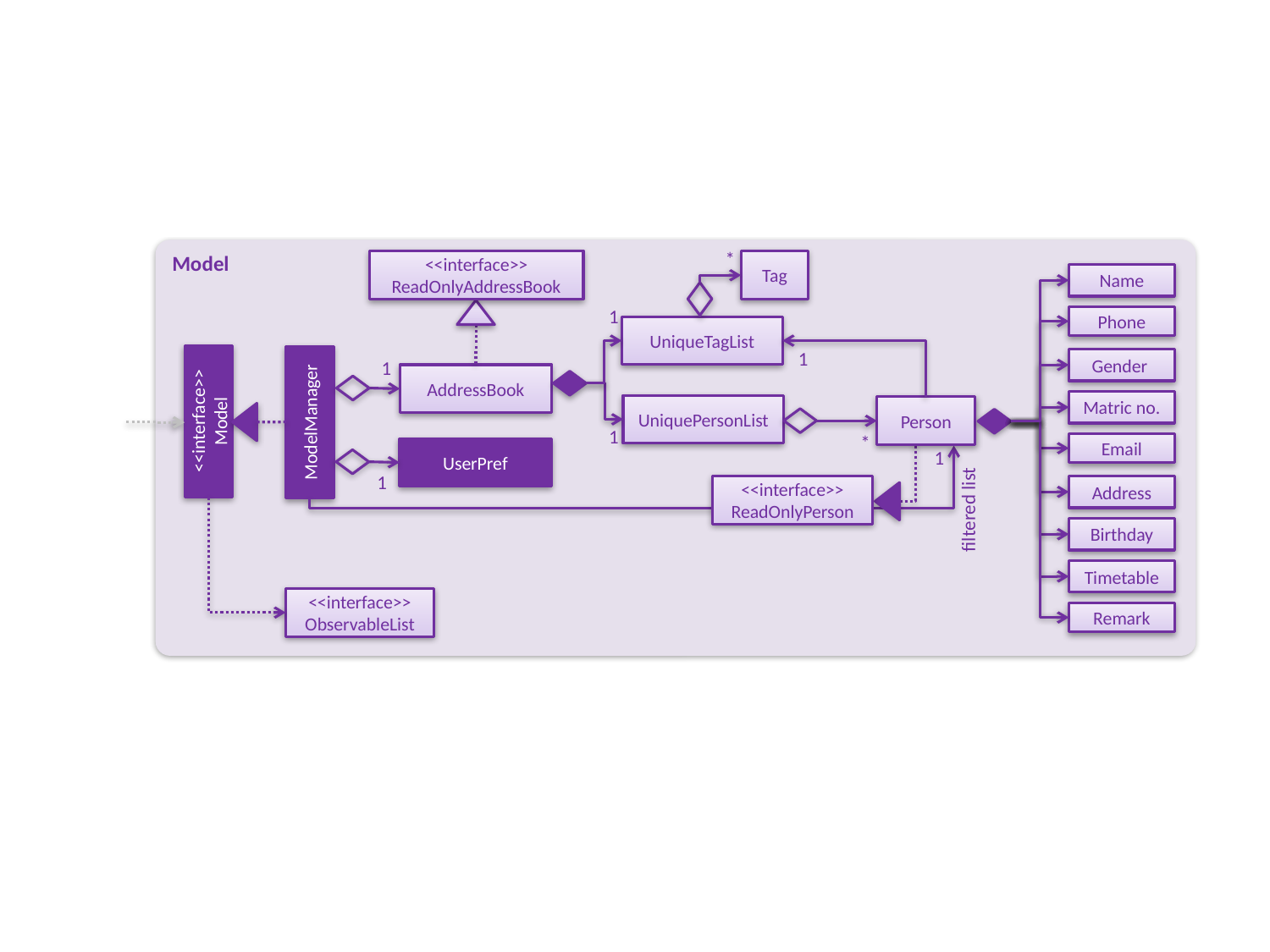

Model
*
<<interface>>
ReadOnlyAddressBook
Tag
Name

1
Phone
UniqueTagList
1
Gender
1
AddressBook

Matric no.
UniquePersonList
Person
<<interface>>
Model
ModelManager

1
*
Email
UserPref
1

1
<<interface>>
ReadOnlyPerson
Address

filtered list
Birthday
Timetable
<<interface>>
ObservableList
Remark